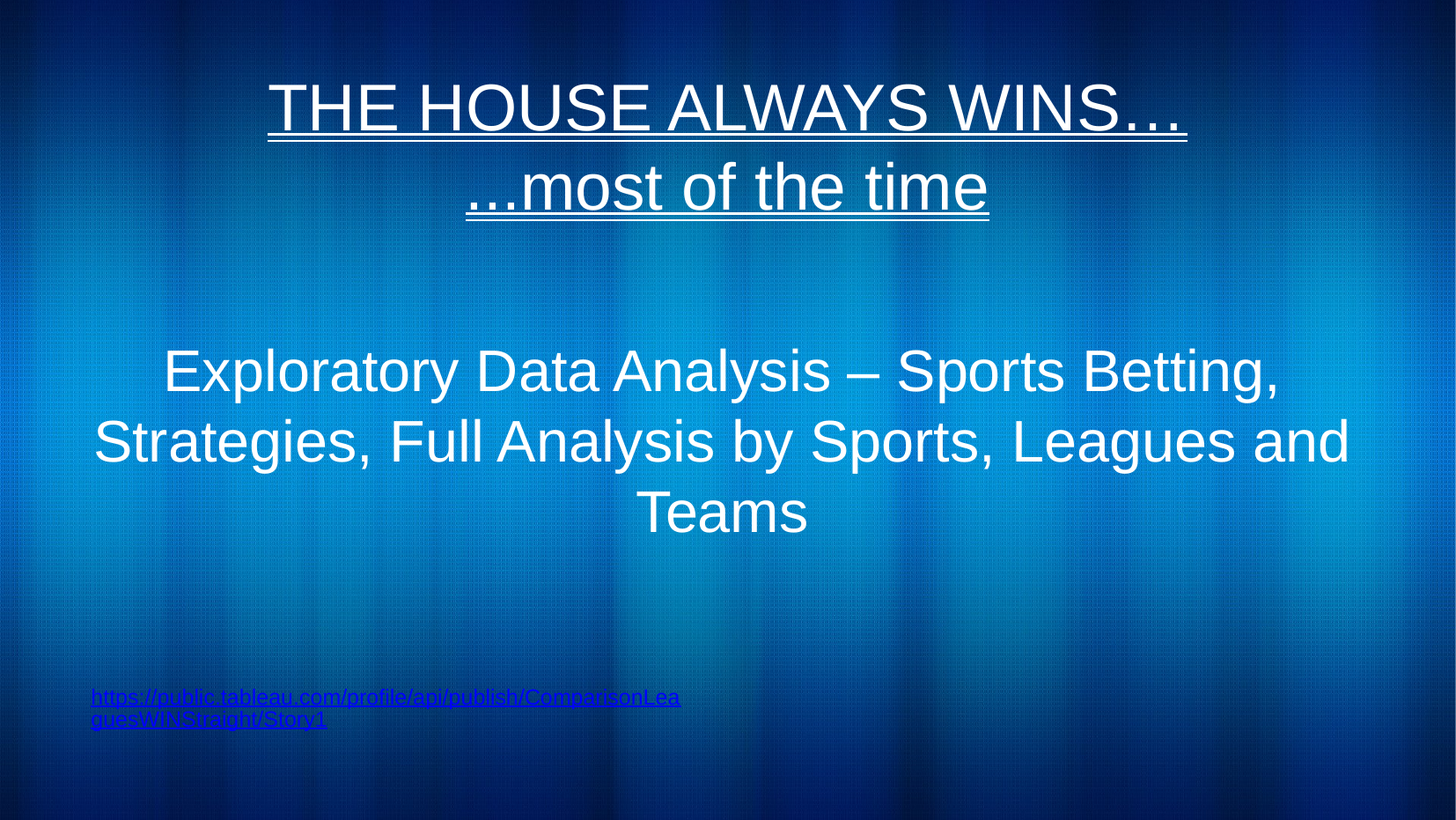

THE HOUSE ALWAYS WINS…
...most of the time
Exploratory Data Analysis – Sports Betting, Strategies, Full Analysis by Sports, Leagues and Teams

https://public.tableau.com/profile/api/publish/ComparisonLeaguesWINStraight/Story1